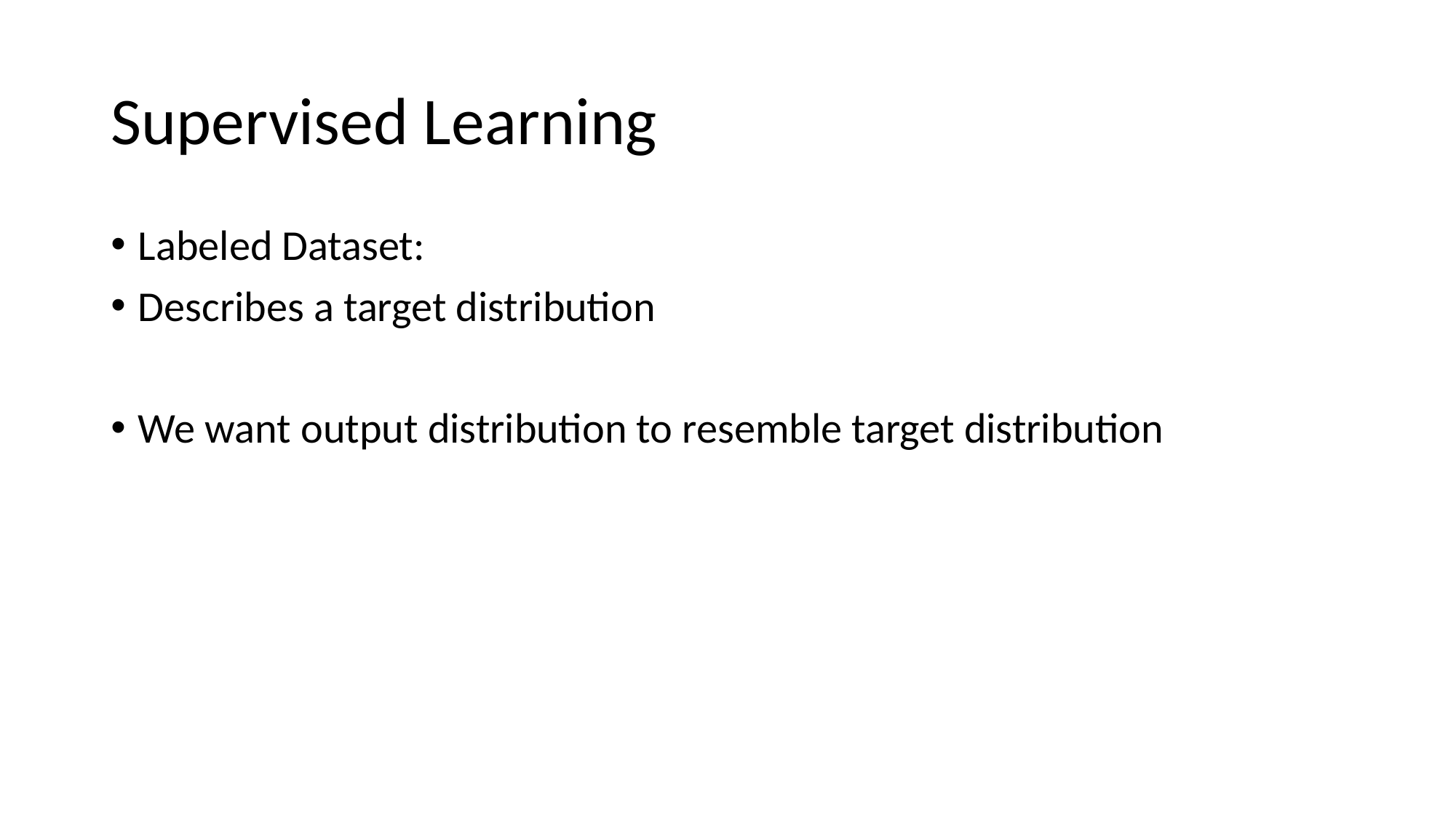

# Supervised Learning
Labeled Dataset:
Describes a target distribution

We want output distribution to resemble target distribution